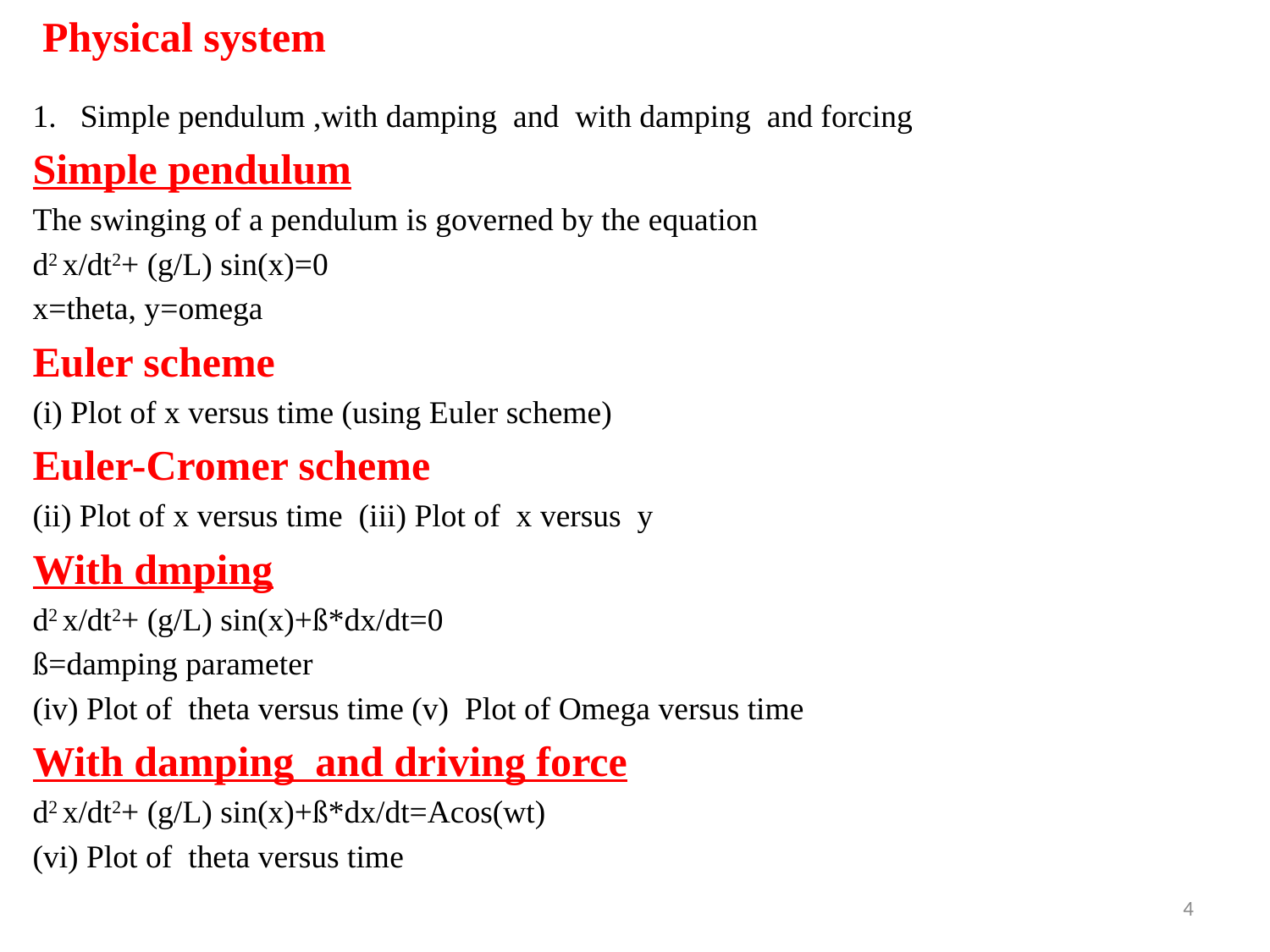

# Physical system
Simple pendulum ,with damping  and  with damping  and forcing
Simple pendulum
The swinging of a pendulum is governed by the equation
d2 x/dt2+ (g/L) sin(x)=0
x=theta, y=omega
Euler scheme
(i) Plot of x versus time (using Euler scheme)
Euler-Cromer scheme
(ii) Plot of x versus time  (iii) Plot of  x versus  y
With dmping
d2 x/dt2+ (g/L) sin(x)+ß*dx/dt=0
ß=damping parameter
(iv) Plot of  theta versus time (v)  Plot of Omega versus time
With damping  and driving force
d2 x/dt2+ (g/L) sin(x)+ß*dx/dt=Acos(wt)
(vi) Plot of  theta versus time

4